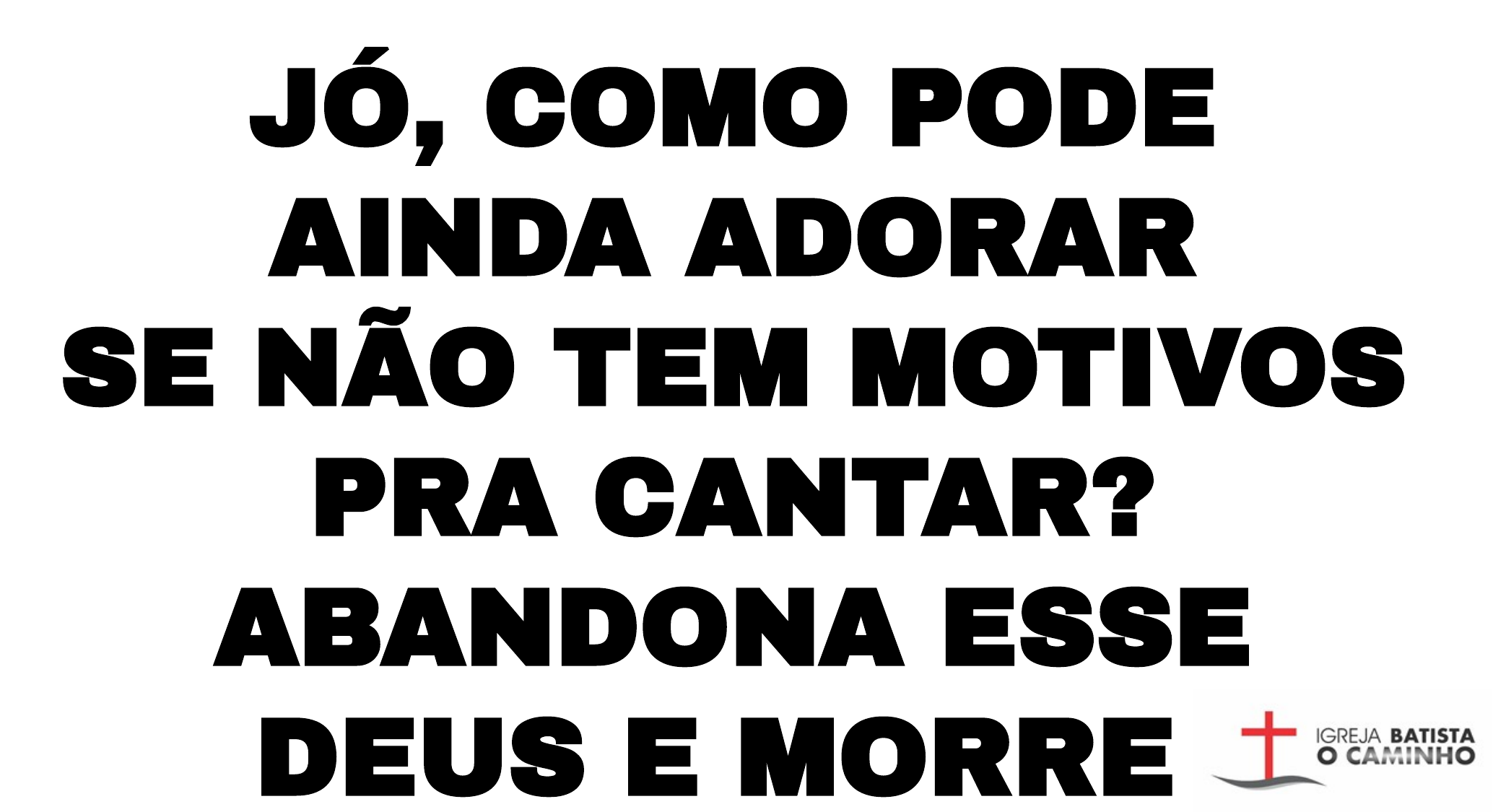

JÓ, COMO PODE AINDA ADORAR
SE NÃO TEM MOTIVOS PRA CANTAR?
ABANDONA ESSE DEUS E MORRE